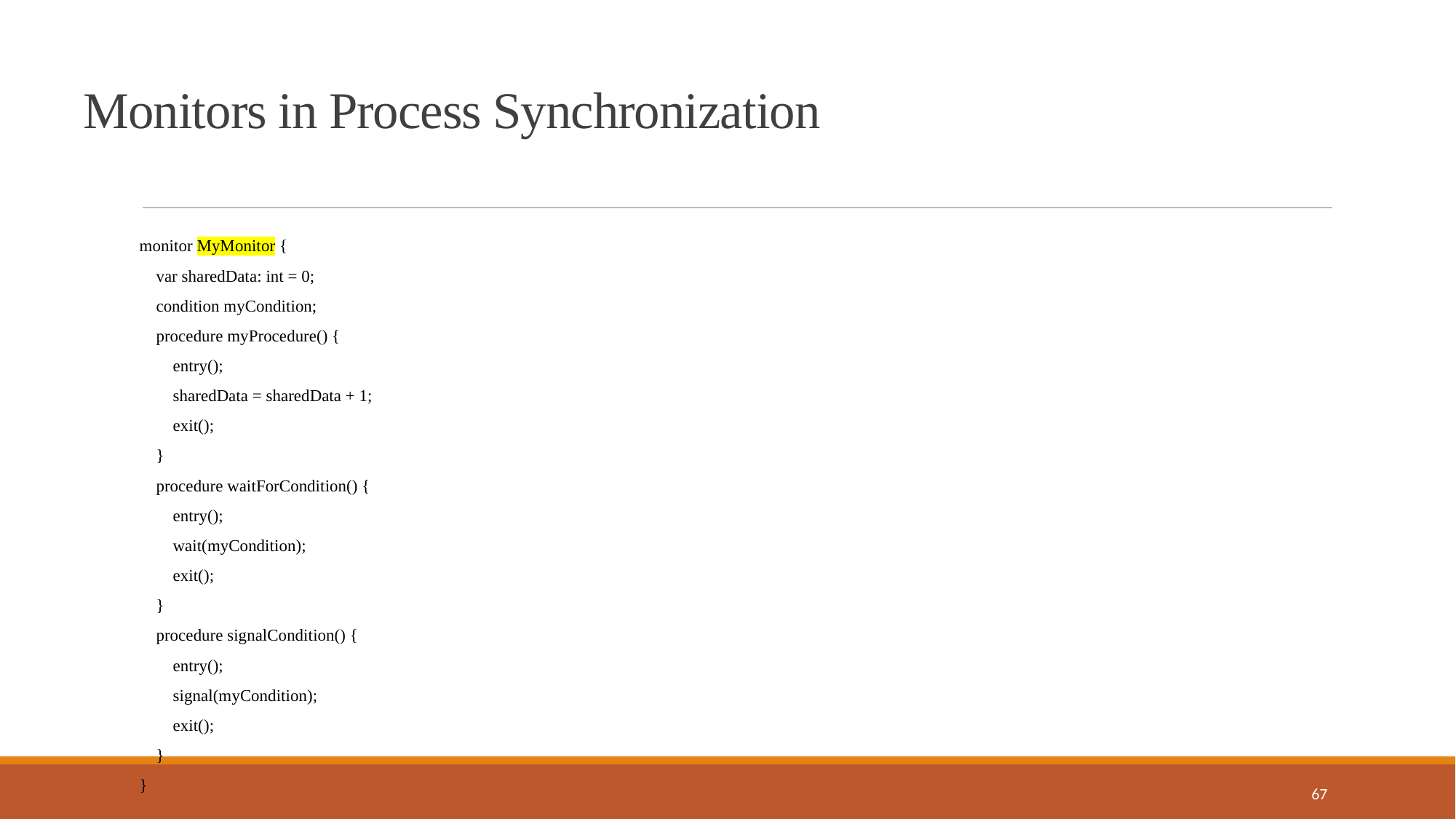

Monitors in Process Synchronization
monitor MyMonitor {
    var sharedData: int = 0;
    condition myCondition;
    procedure myProcedure() {
        entry();
        sharedData = sharedData + 1;
        exit();
    }
    procedure waitForCondition() {
        entry();
        wait(myCondition);
        exit();
    }
    procedure signalCondition() {
        entry();
        signal(myCondition);
        exit();
    }
}
67